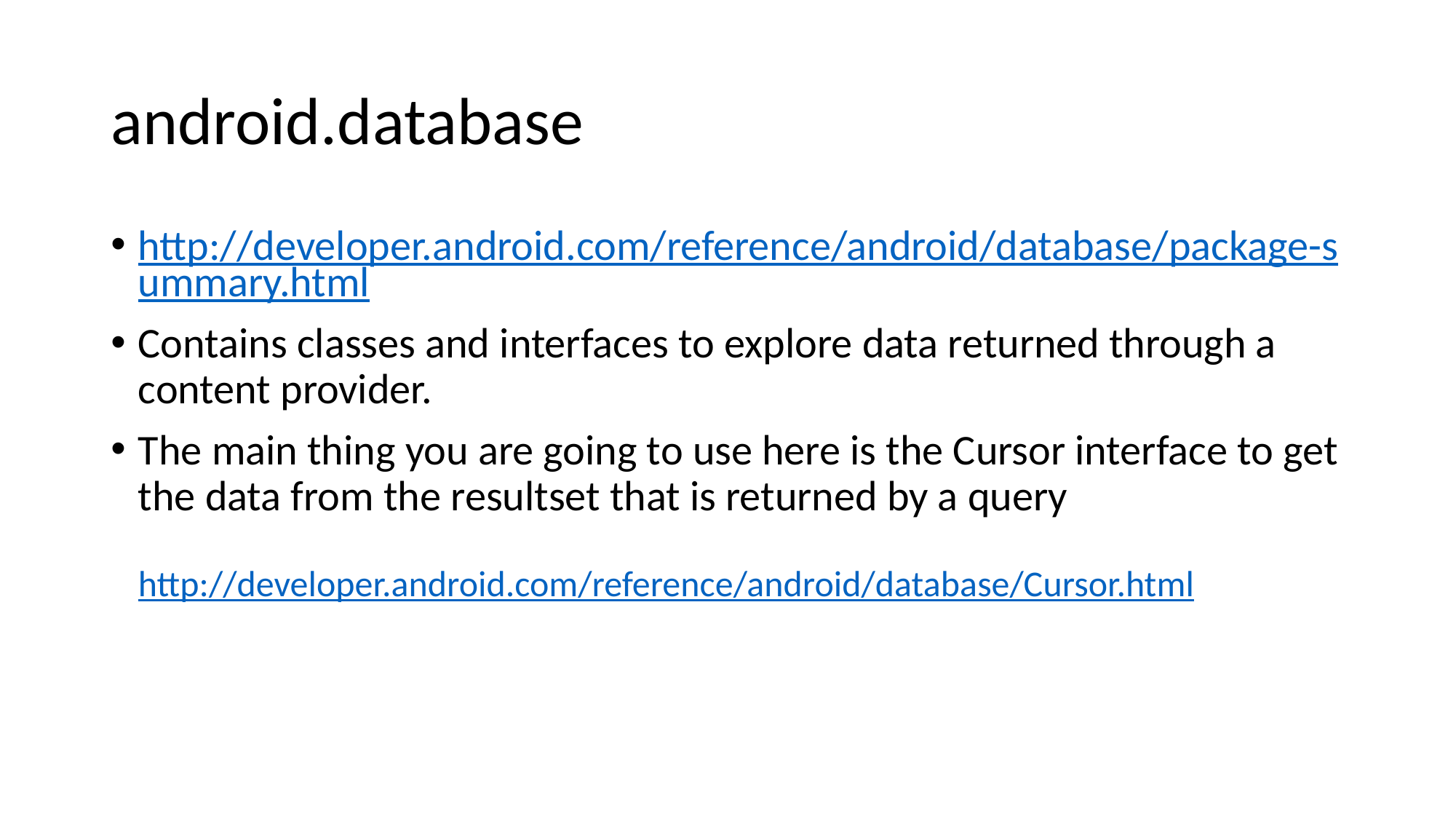

# android.database

http://developer.android.com/reference/android/database/package-summary.html
Contains classes and interfaces to explore data returned through a content provider.
The main thing you are going to use here is the Cursor interface to get the data from the resultset that is returned by a query
http://developer.android.com/reference/android/database/Cursor.html